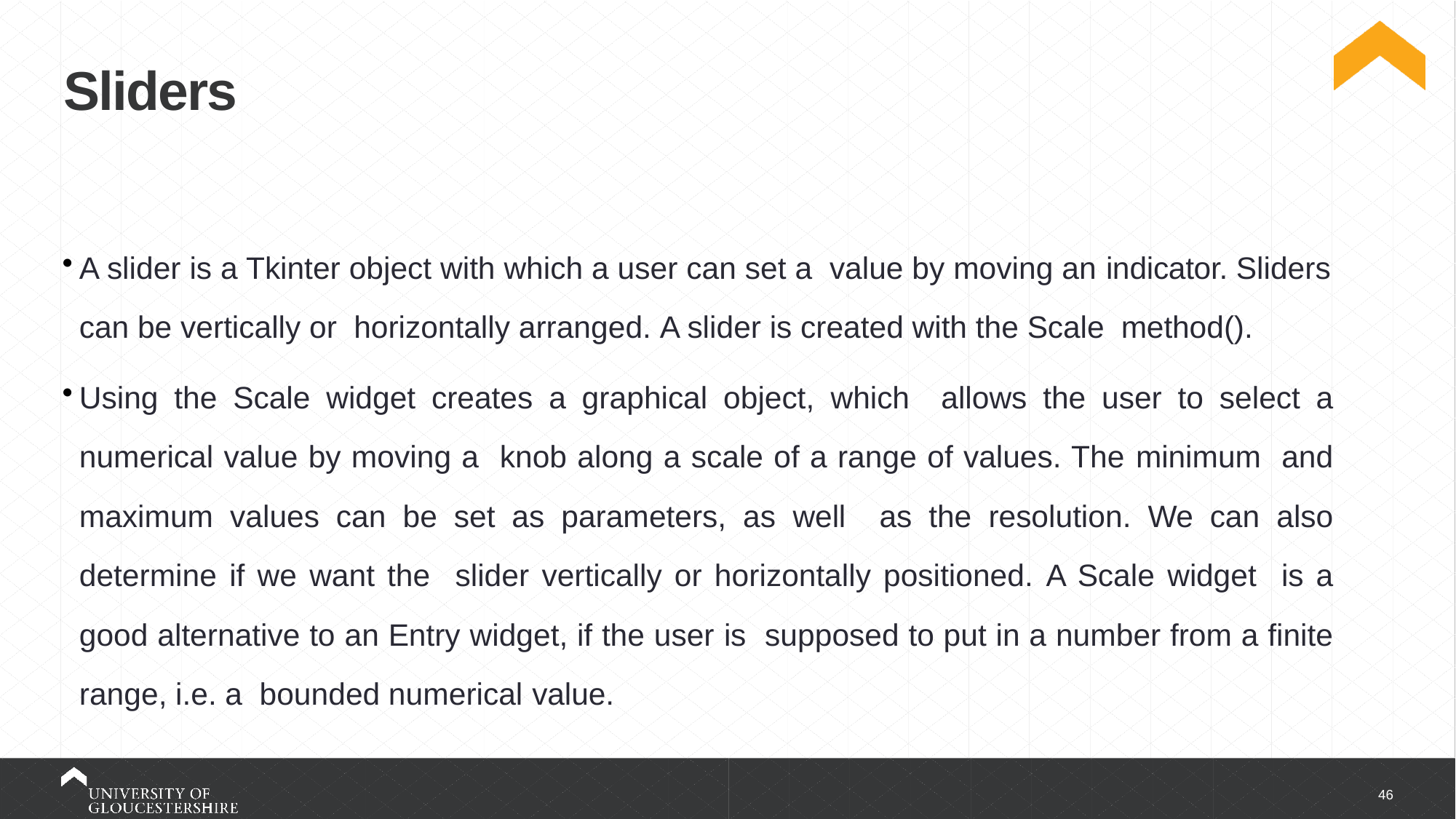

# Sliders
A slider is a Tkinter object with which a user can set a  value by moving an indicator. Sliders can be vertically or  horizontally arranged. A slider is created with the Scale  method().
Using the Scale widget creates a graphical object, which  allows the user to select a numerical value by moving a  knob along a scale of a range of values. The minimum  and maximum values can be set as parameters, as well  as the resolution. We can also determine if we want the  slider vertically or horizontally positioned. A Scale widget  is a good alternative to an Entry widget, if the user is  supposed to put in a number from a finite range, i.e. a  bounded numerical value.